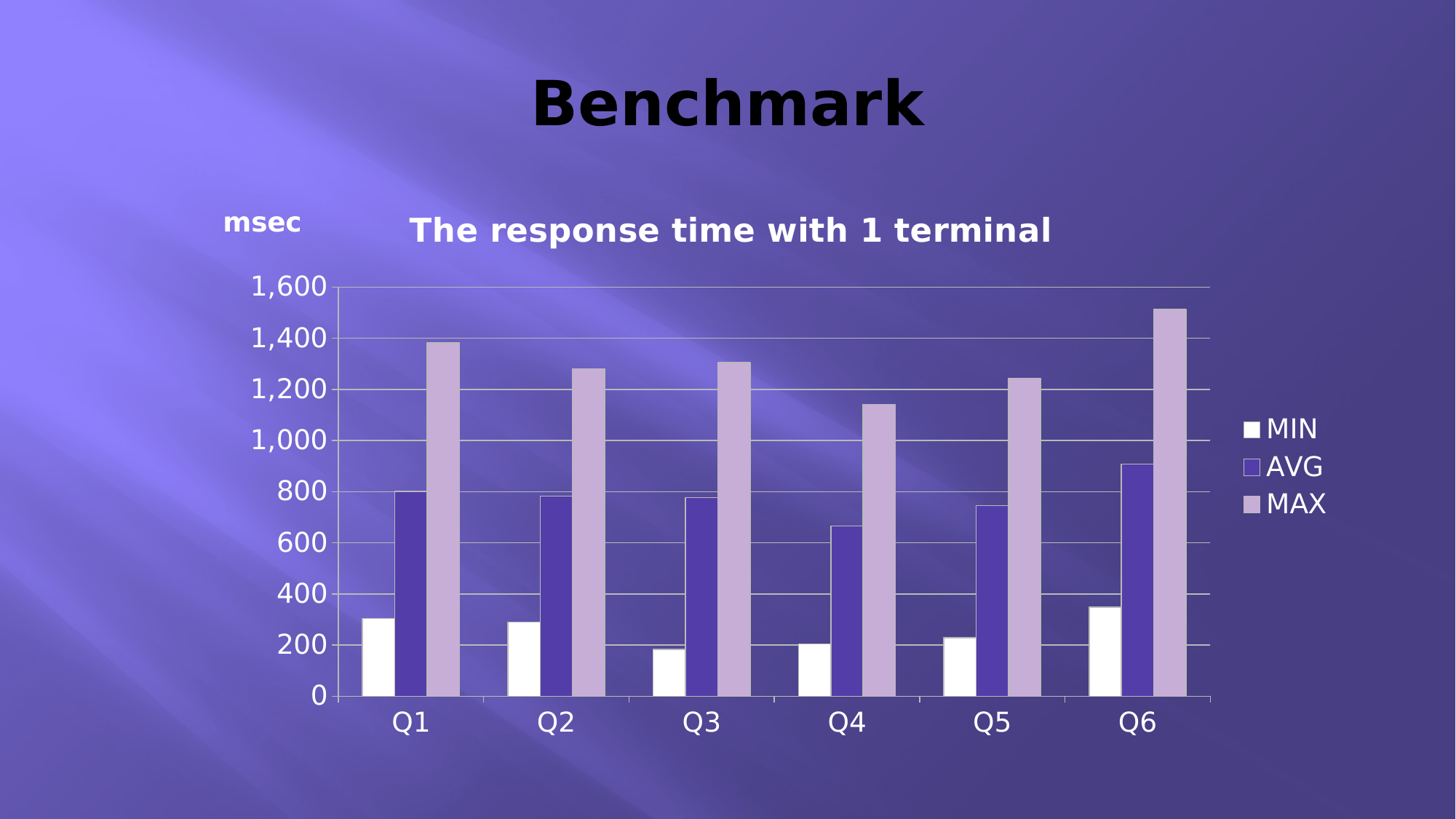

# Benchmark

### Chart: The response time with 1 terminal

| Category | MIN | AVG | MAX |
|---|---|---|---|
| Q1 | 304.0 | 801.0 | 1382.0 |
| Q2 | 290.0 | 783.0 | 1281.0 |
| Q3 | 183.0 | 777.0 | 1305.0 |
| Q4 | 205.0 | 665.0 | 1141.0 |
| Q5 | 229.0 | 746.0 | 1244.0 |
| Q6 | 349.0 | 908.0 | 1513.0 |